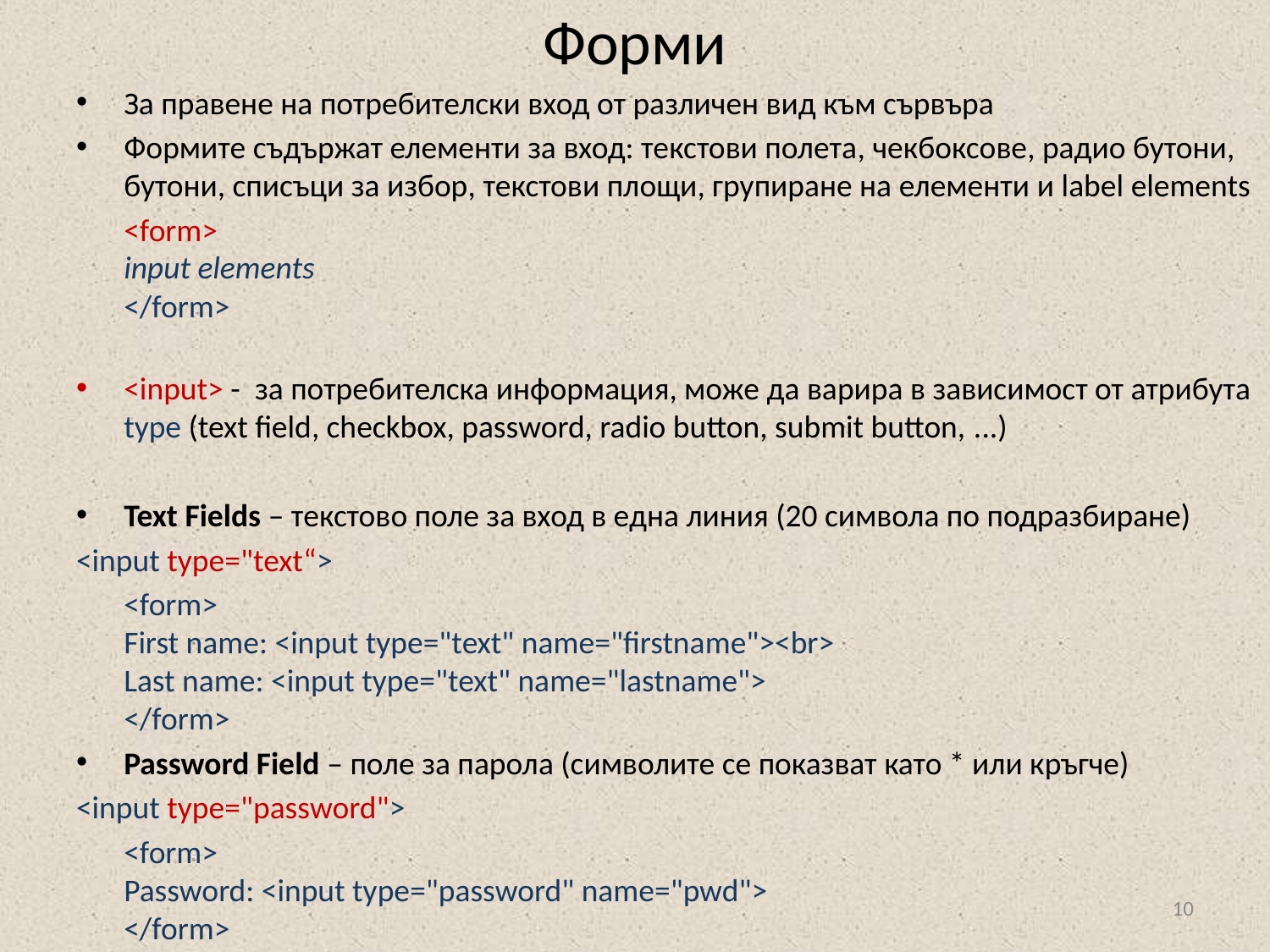

# Форми
За правене на потребителски вход от различен вид към сървъра
Формите съдържат елементи за вход: текстови полета, чекбоксове, радио бутони, бутони, списъци за избор, текстови площи, групиране на елементи и label elements
	<form>
input elements
</form>
<input> -  за потребителска информация, може да варира в зависимост от атрибута type (text field, checkbox, password, radio button, submit button, ...)

Text Fields – текстово поле за вход в една линия (20 символа по подразбиране)
<input type="text“>
	<form>
First name: <input type="text" name="firstname"><br>
Last name: <input type="text" name="lastname">
</form>
Password Field – поле за парола (символите се показват като * или кръгче)
<input type="password">
	<form>
Password: <input type="password" name="pwd">
</form>

10